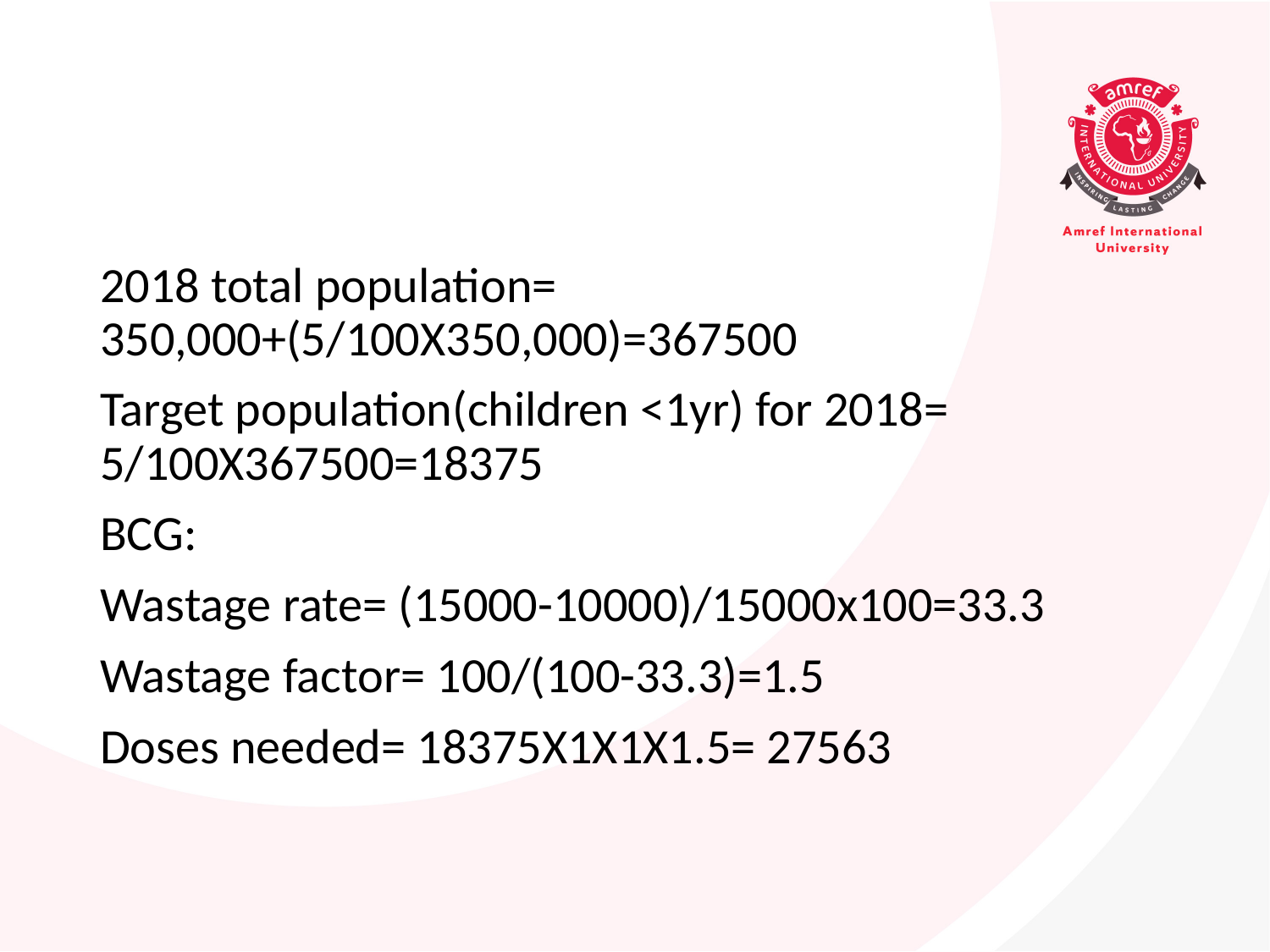

#
2018 total population= 350,000+(5/100X350,000)=367500
Target population(children <1yr) for 2018= 5/100X367500=18375
BCG:
Wastage rate= (15000-10000)/15000x100=33.3
Wastage factor= 100/(100-33.3)=1.5
Doses needed= 18375X1X1X1.5= 27563